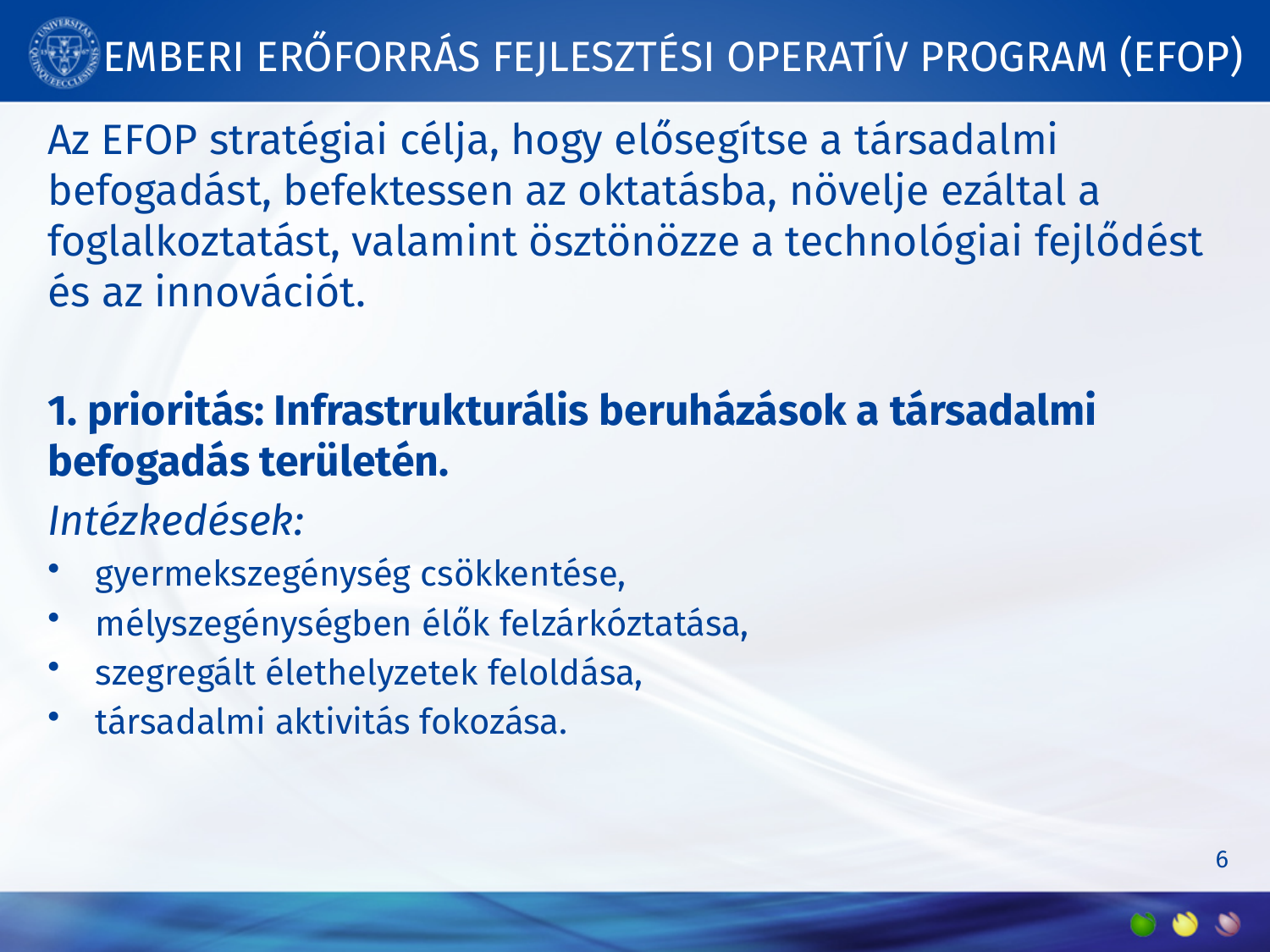

# EMBERI ERŐFORRÁS FEJLESZTÉSI OPERATÍV PROGRAM (EFOP)
Az EFOP stratégiai célja, hogy elősegítse a társadalmi befogadást, befektessen az oktatásba, növelje ezáltal a foglalkoztatást, valamint ösztönözze a technológiai fejlődést és az innovációt.

1. prioritás: Infrastrukturális beruházások a társadalmi befogadás területén.
Intézkedések:
gyermekszegénység csökkentése,
mélyszegénységben élők felzárkóztatása,
szegregált élethelyzetek feloldása,
társadalmi aktivitás fokozása.

6